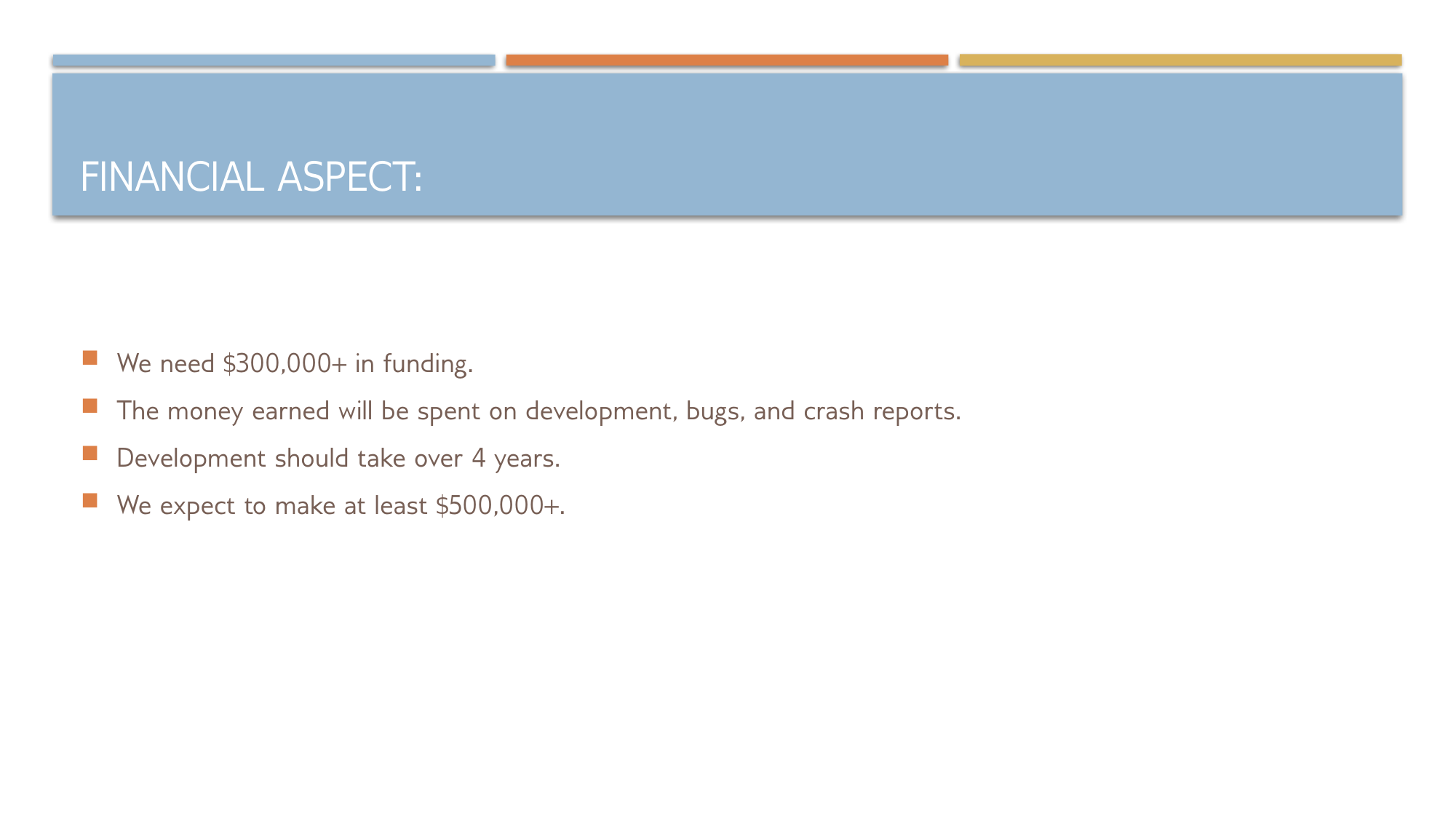

# Financial Aspect:
We need $300,000+ in funding.
The money earned will be spent on development, bugs, and crash reports.
Development should take over 4 years.
We expect to make at least $500,000+.